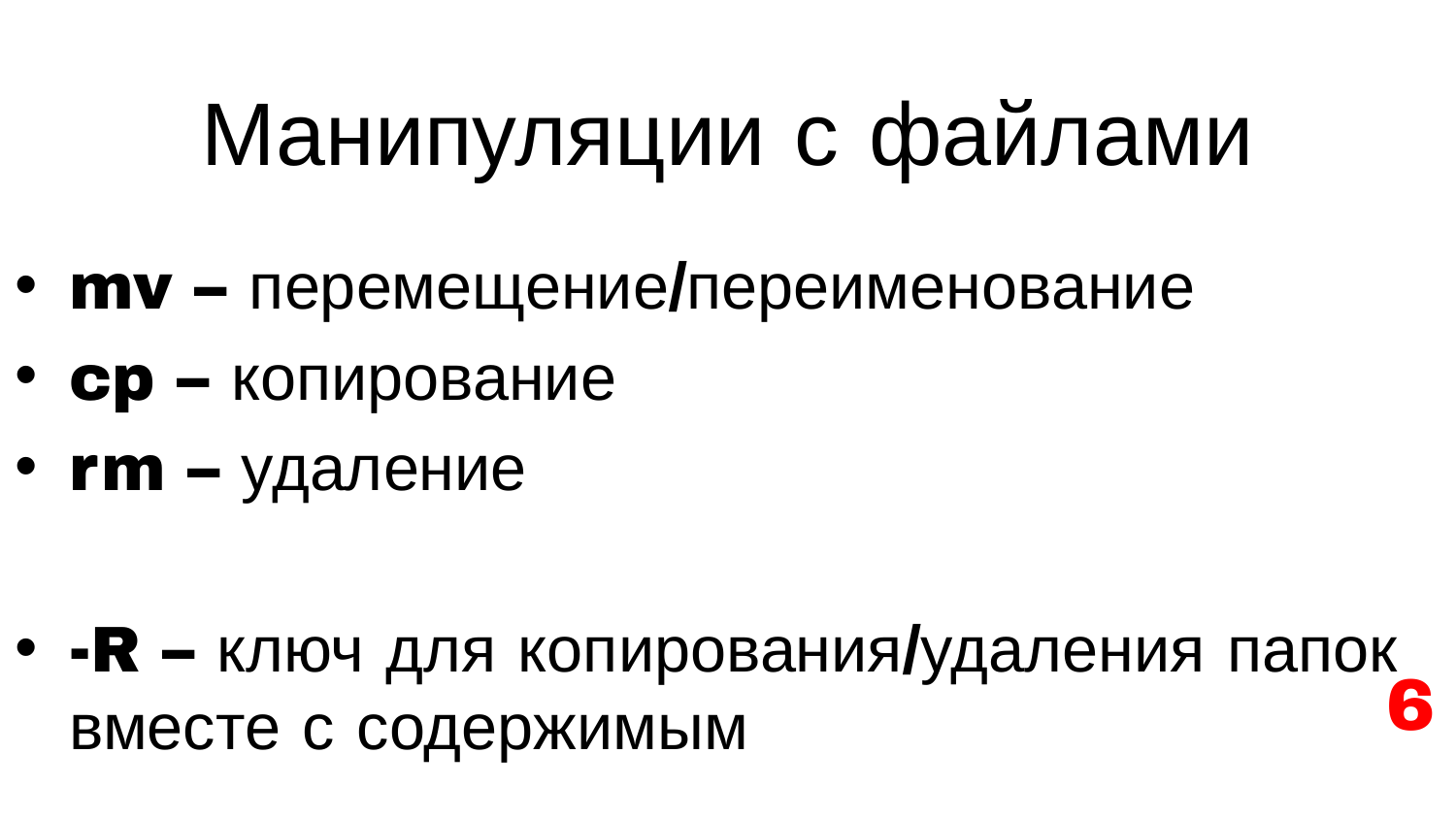

# Манипуляции с файлами
mv – перемещение/переименование
cp – копирование
rm – удаление

-R – ключ для копирования/удаления папок вместе с содержимым

6